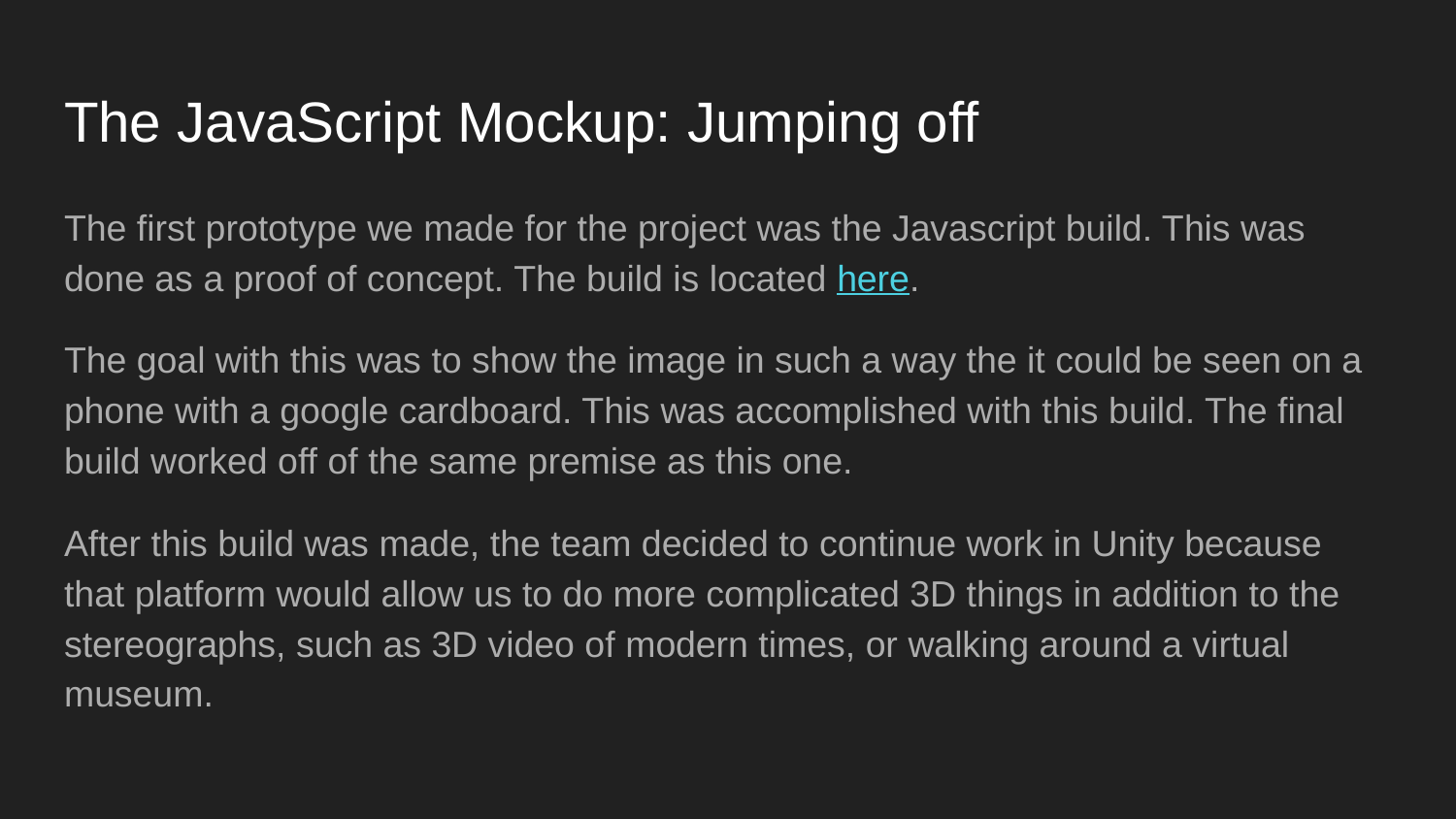

# The JavaScript Mockup: Jumping off
The first prototype we made for the project was the Javascript build. This was done as a proof of concept. The build is located here.
The goal with this was to show the image in such a way the it could be seen on a phone with a google cardboard. This was accomplished with this build. The final build worked off of the same premise as this one.
After this build was made, the team decided to continue work in Unity because that platform would allow us to do more complicated 3D things in addition to the stereographs, such as 3D video of modern times, or walking around a virtual museum.